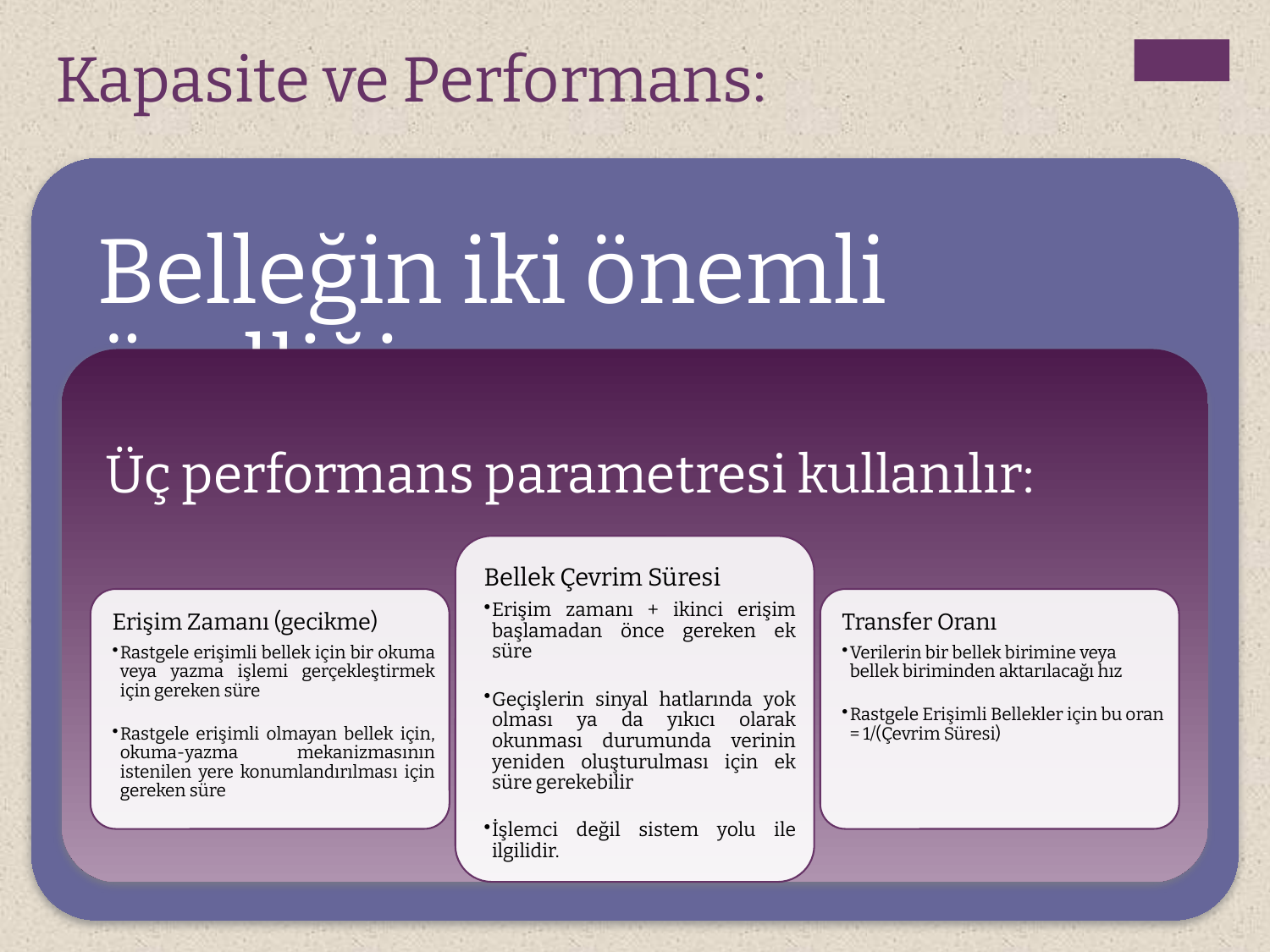

Kapasite ve Performans:
Belleğin iki önemli özelliği

Üç performans parametresi kullanılır:
Erişim Zamanı (gecikme)
Rastgele erişimli bellek için bir okuma veya yazma işlemi gerçekleştirmek için gereken süre

Rastgele erişimli olmayan bellek için, okuma-yazma mekanizmasının istenilen yere konumlandırılması için gereken süre
Bellek Çevrim Süresi
Erişim zamanı + ikinci erişim başlamadan önce gereken ek süre

Geçişlerin sinyal hatlarında yok olması ya da yıkıcı olarak okunması durumunda verinin yeniden oluşturulması için ek süre gerekebilir

İşlemci değil sistem yolu ile ilgilidir.
Transfer Oranı
Verilerin bir bellek birimine veya bellek biriminden aktarılacağı hız

Rastgele Erişimli Bellekler için bu oran = 1/(Çevrim Süresi)